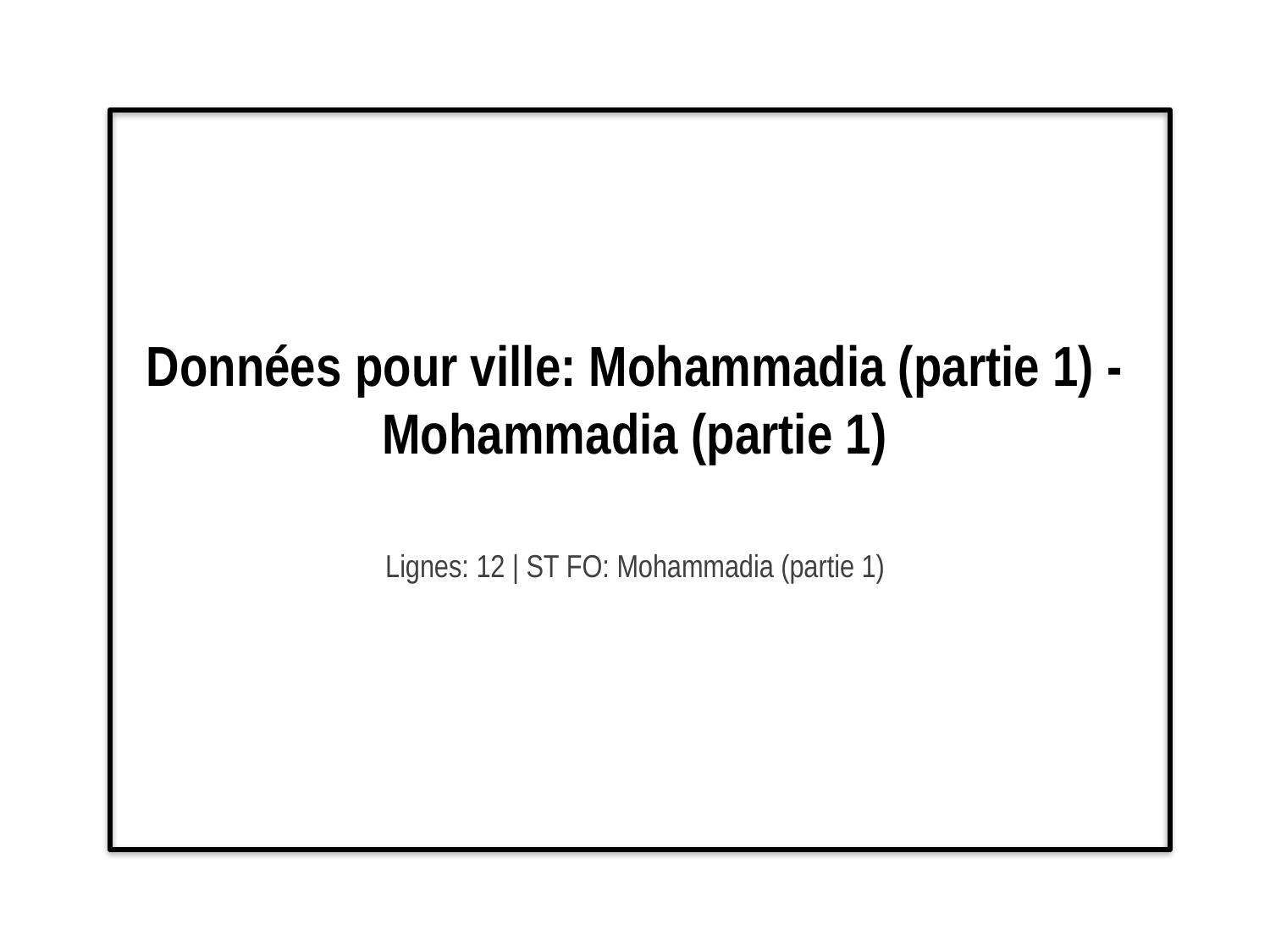

# Données pour ville: Mohammadia (partie 1) - Mohammadia (partie 1)
Lignes: 12 | ST FO: Mohammadia (partie 1)